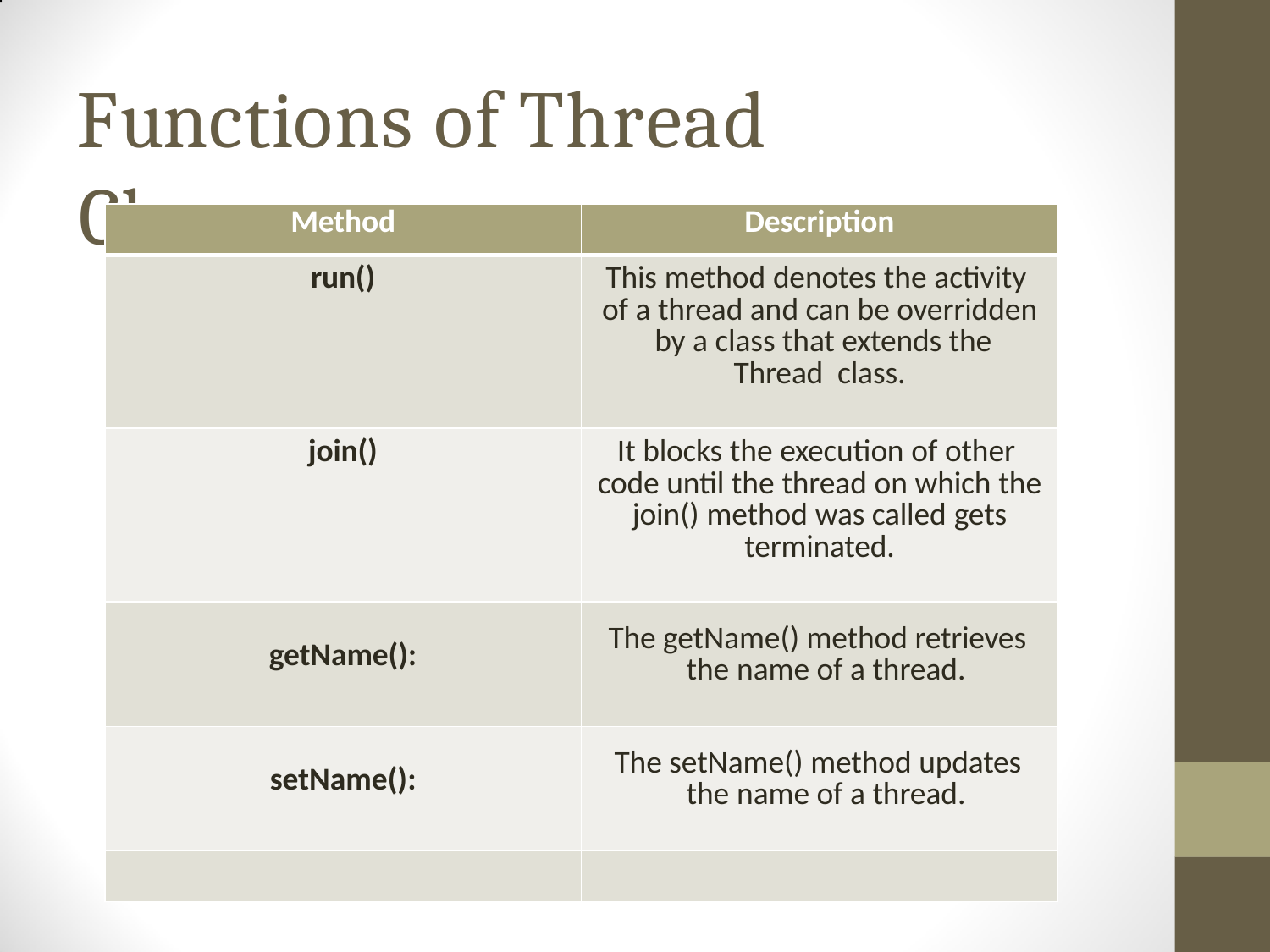

# Functions of Thread Class
| Method | Description |
| --- | --- |
| run() | This method denotes the activity of a thread and can be overridden by a class that extends the Thread class. |
| join() | It blocks the execution of other code until the thread on which the join() method was called gets terminated. |
| getName(): | The getName() method retrieves the name of a thread. |
| setName(): | The setName() method updates the name of a thread. |
|  |  |